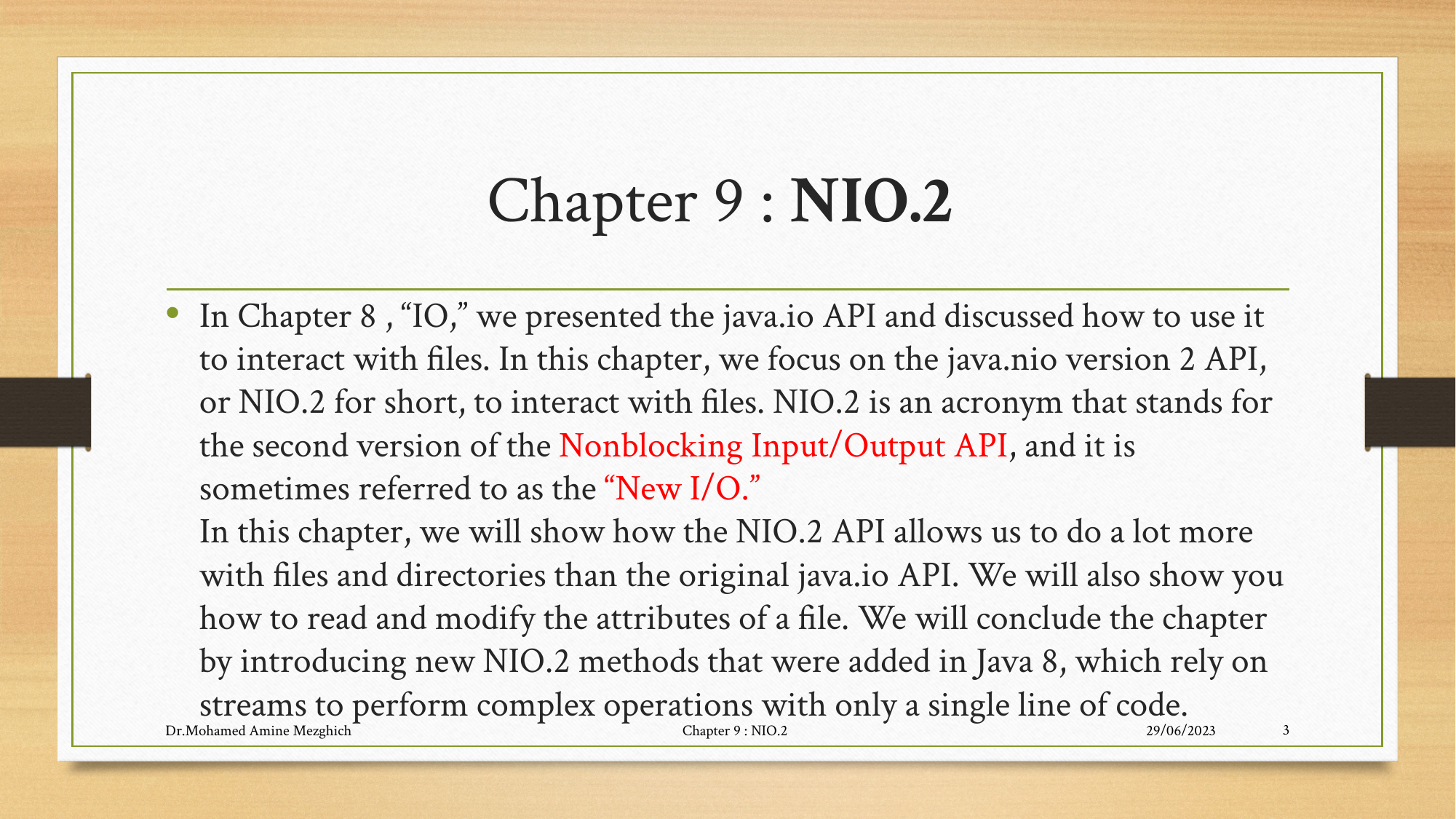

# Chapter 9 : NIO.2
In Chapter 8 , “IO,” we presented the java.io API and discussed how to use it to interact with files. In this chapter, we focus on the java.nio version 2 API, or NIO.2 for short, to interact with files. NIO.2 is an acronym that stands for the second version of the Nonblocking Input/Output API, and it is sometimes referred to as the “New I/O.”
In this chapter, we will show how the NIO.2 API allows us to do a lot more with files and directories than the original java.io API. We will also show you how to read and modify the attributes of a file. We will conclude the chapter by introducing new NIO.2 methods that were added in Java 8, which rely on streams to perform complex operations with only a single line of code.
Dr.Mohamed Amine Mezghich                                                                                                Chapter 9 : NIO.2
29/06/2023
3